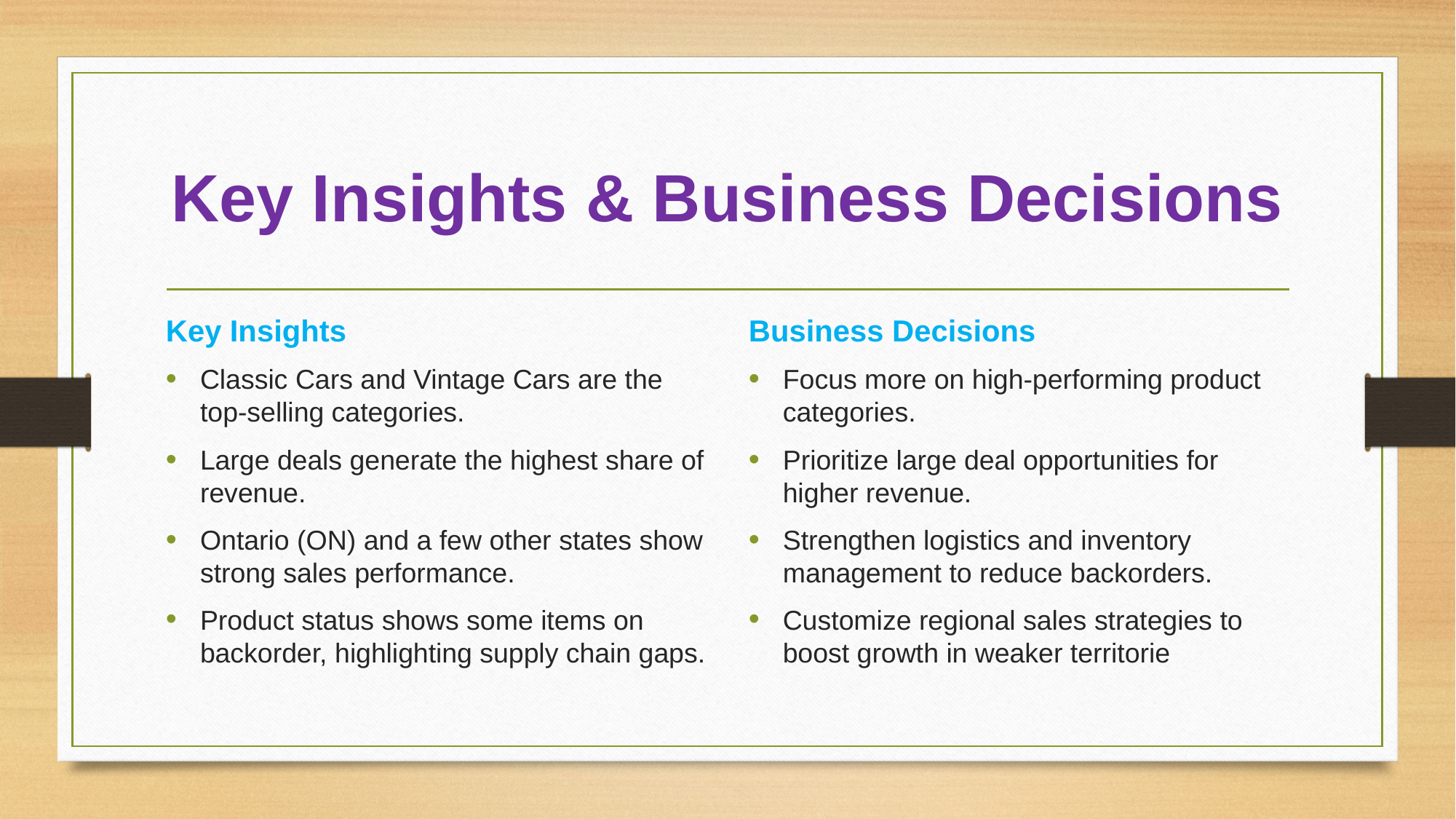

# Key Insights & Business Decisions
Key Insights
Classic Cars and Vintage Cars are the top-selling categories.
Large deals generate the highest share of revenue.
Ontario (ON) and a few other states show strong sales performance.
Product status shows some items on backorder, highlighting supply chain gaps.

Business Decisions
Focus more on high-performing product categories.
Prioritize large deal opportunities for higher revenue.
Strengthen logistics and inventory management to reduce backorders.
Customize regional sales strategies to boost growth in weaker territorie